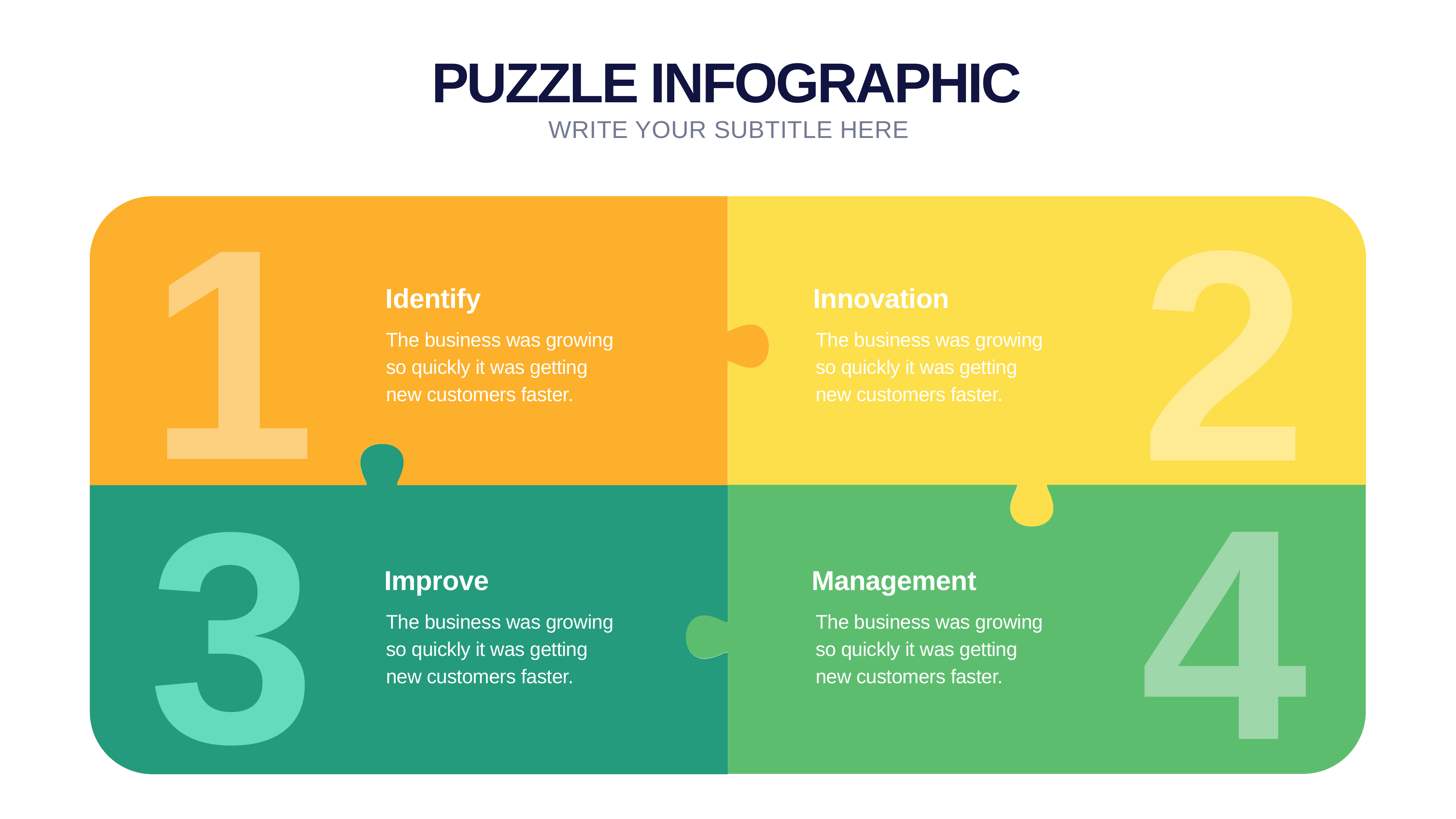

PUZZLE INFOGRAPHIC
WRITE YOUR SUBTITLE HERE
1
2

Identify
Innovation
The business was growing so quickly it was getting new customers faster.
The business was growing so quickly it was getting new customers faster.
4
3

Improve
Management
The business was growing so quickly it was getting new customers faster.
The business was growing so quickly it was getting new customers faster.